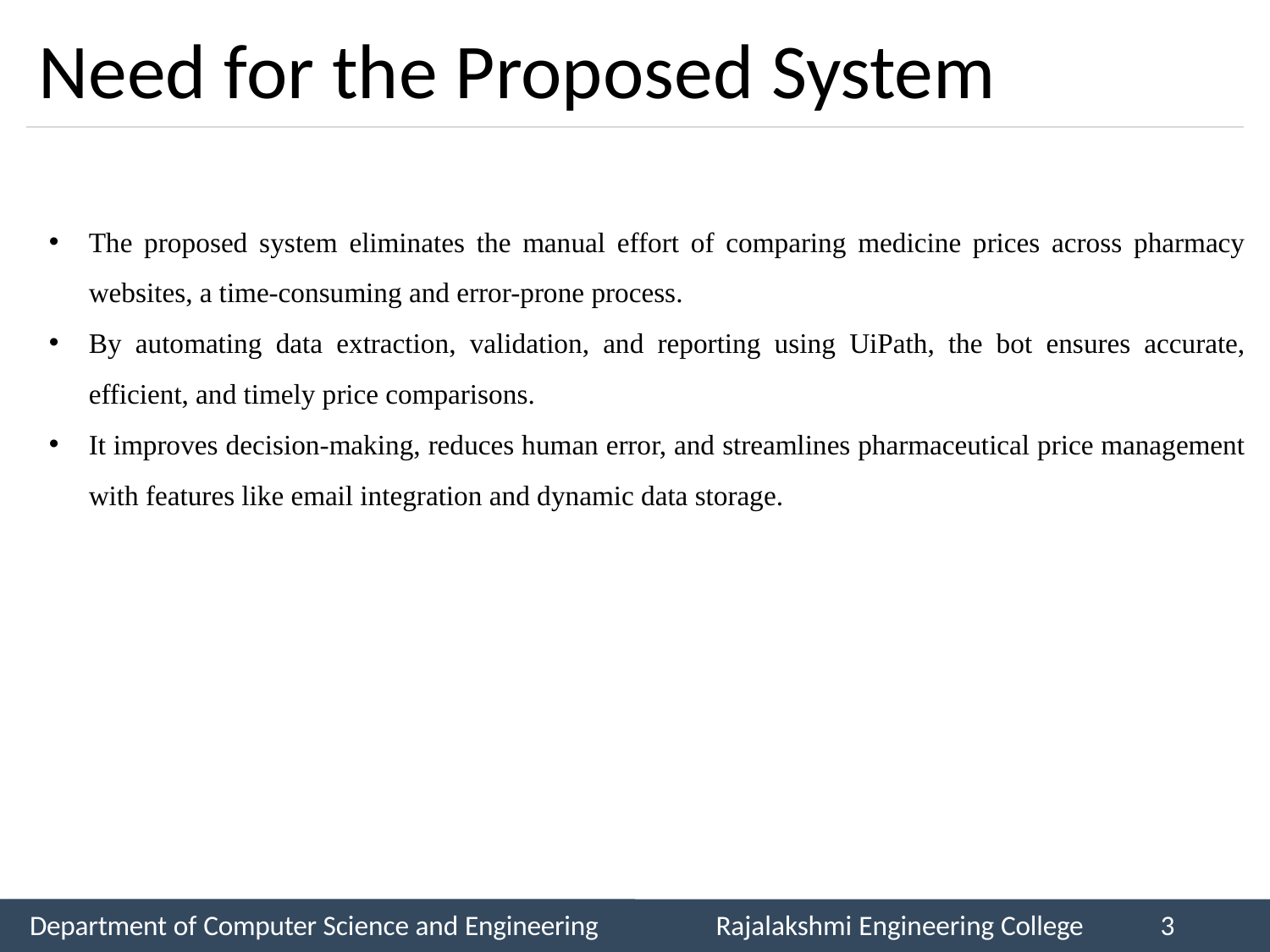

# Need for the Proposed System
The proposed system eliminates the manual effort of comparing medicine prices across pharmacy websites, a time-consuming and error-prone process.
By automating data extraction, validation, and reporting using UiPath, the bot ensures accurate, efficient, and timely price comparisons.
It improves decision-making, reduces human error, and streamlines pharmaceutical price management with features like email integration and dynamic data storage.
Department of Computer Science and Engineering
Rajalakshmi Engineering College
3